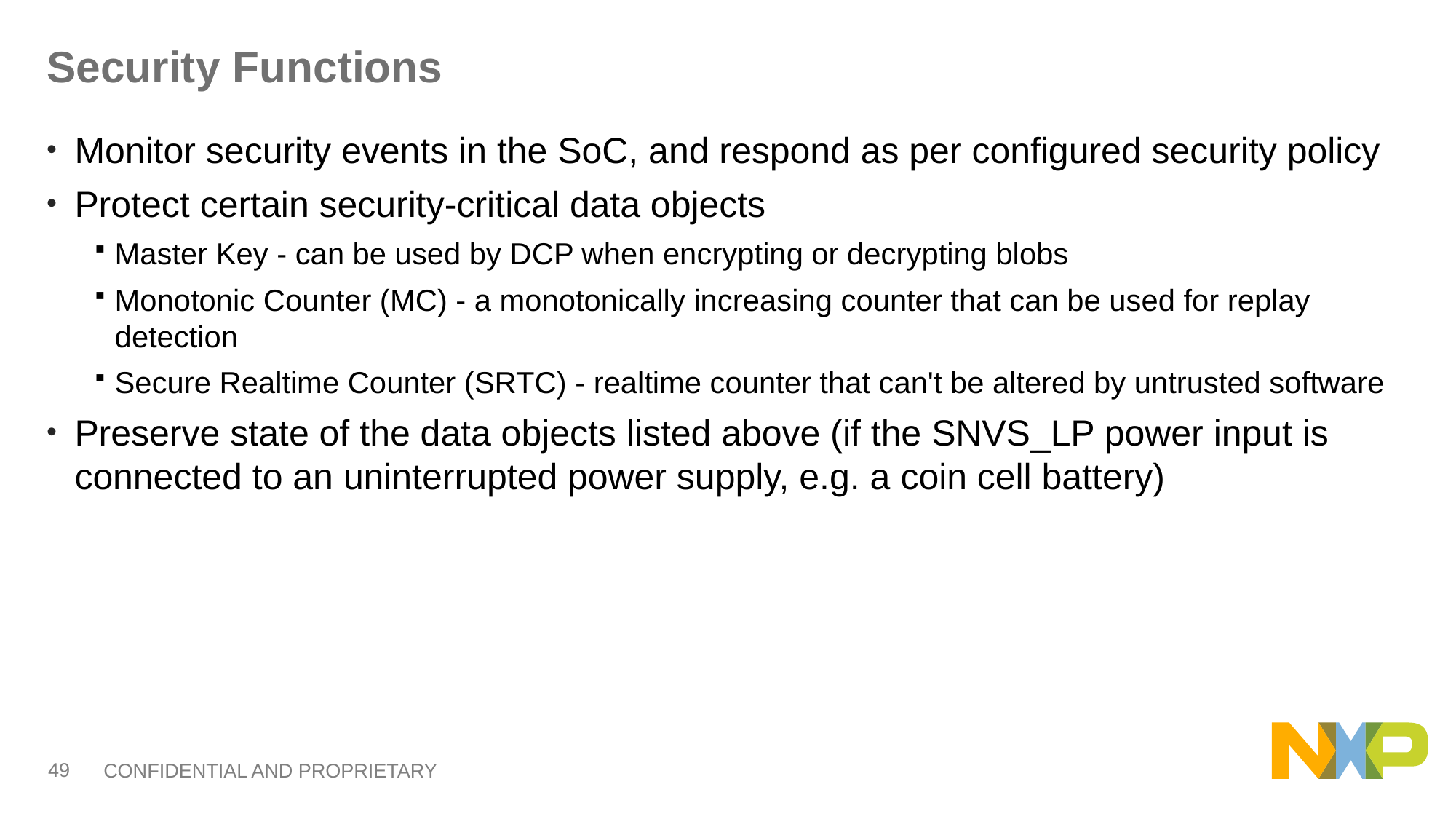

# Security Functions
Monitor security events in the SoC, and respond as per configured security policy
Protect certain security-critical data objects
Master Key - can be used by DCP when encrypting or decrypting blobs
Monotonic Counter (MC) - a monotonically increasing counter that can be used for replay detection
Secure Realtime Counter (SRTC) - realtime counter that can't be altered by untrusted software
Preserve state of the data objects listed above (if the SNVS_LP power input is connected to an uninterrupted power supply, e.g. a coin cell battery)